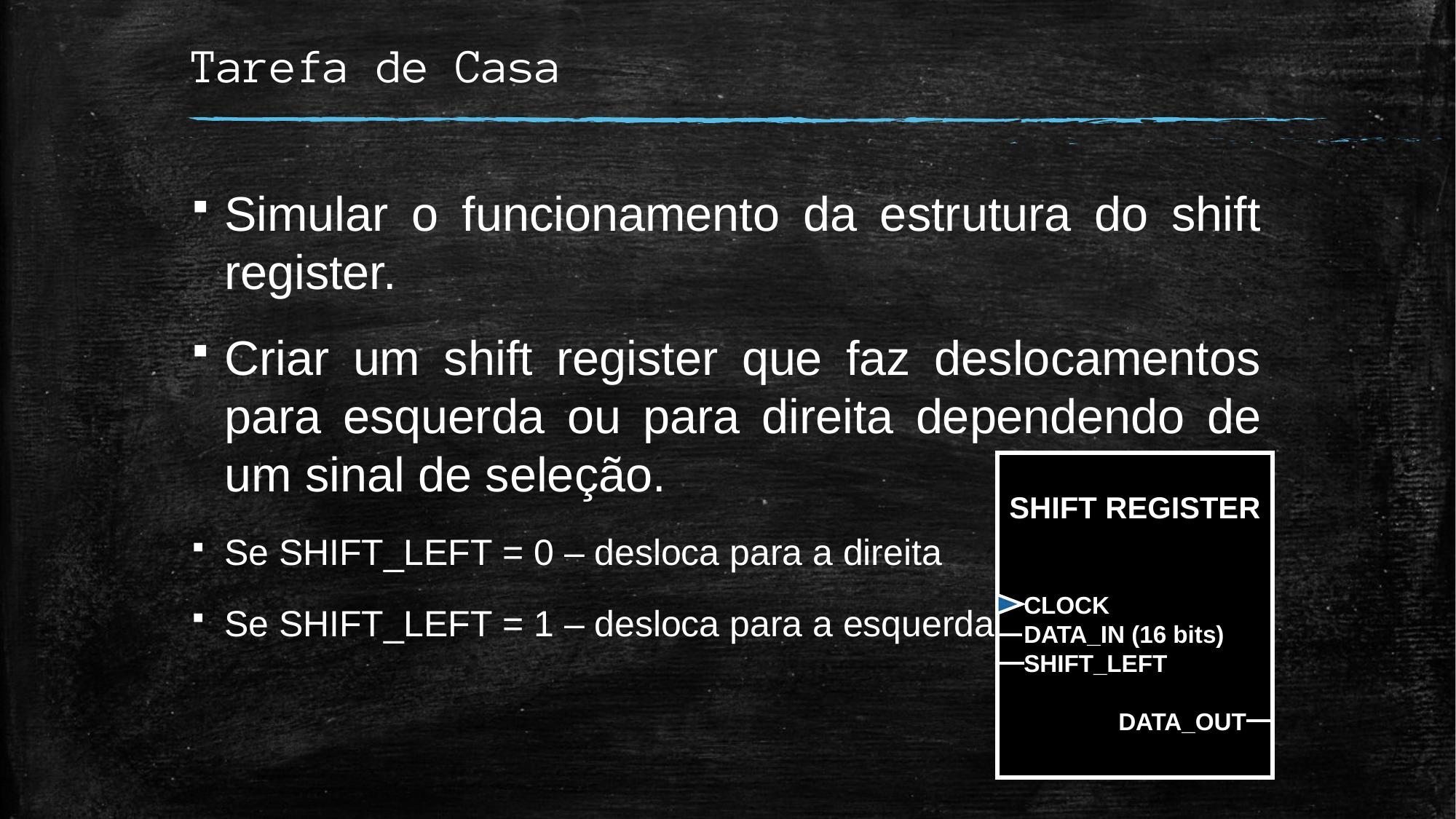

# Tarefa de Casa
Simular o funcionamento da estrutura do shift register.
Criar um shift register que faz deslocamentos para esquerda ou para direita dependendo de um sinal de seleção.
Se SHIFT_LEFT = 0 – desloca para a direita
Se SHIFT_LEFT = 1 – desloca para a esquerda

SHIFT REGISTER

   CLOCK
   DATA_IN (16 bits)
   SHIFT_LEFT

DATA_OUT